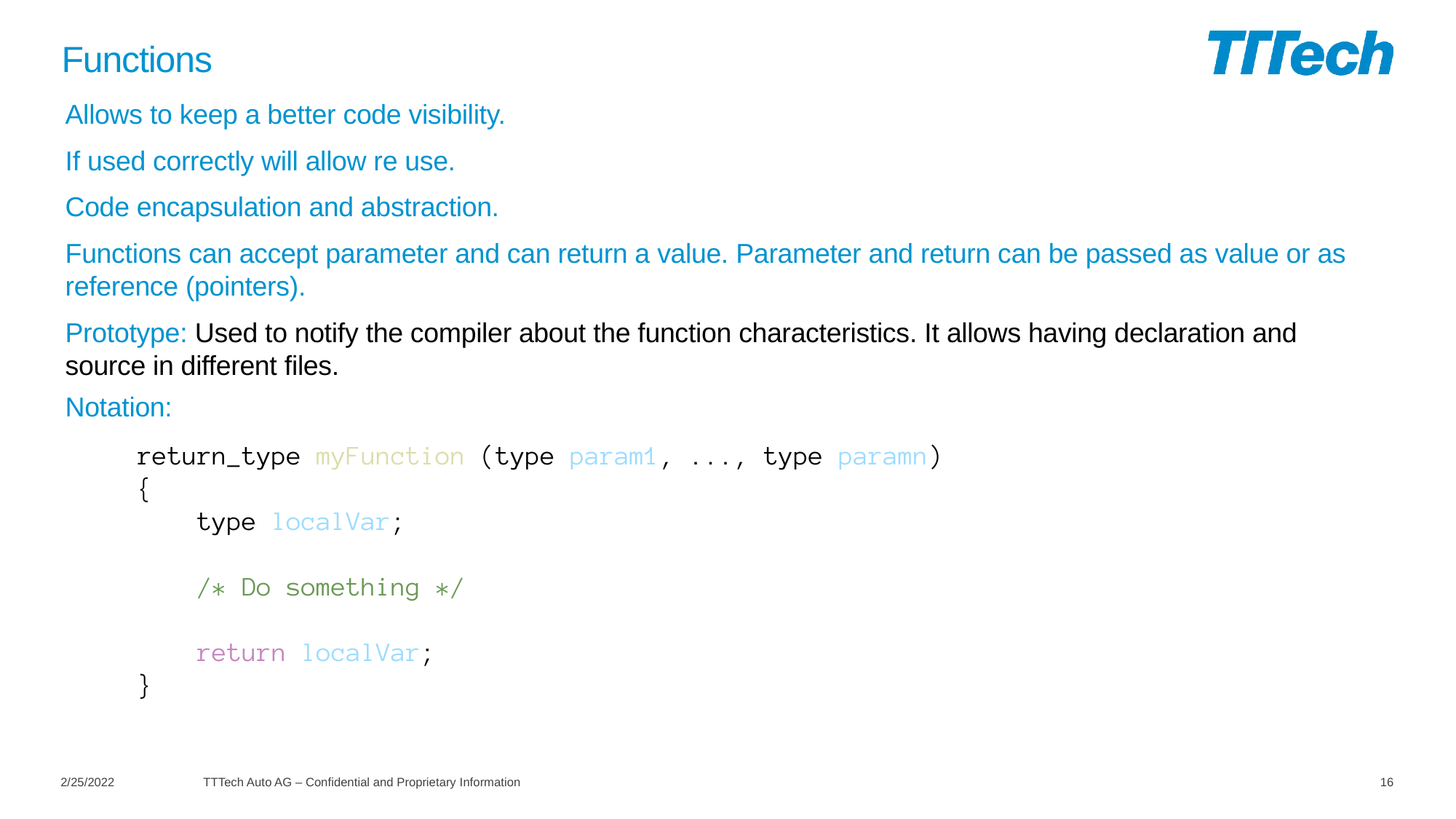

# Functions
Allows to keep a better code visibility.
If used correctly will allow re use.
Code encapsulation and abstraction.
Functions can accept parameter and can return a value. Parameter and return can be passed as value or as reference (pointers).
Prototype: Used to notify the compiler about the function characteristics. It allows having declaration and source in different files.
Notation:
return_type myFunction (type param1, ..., type paramn)
{
    type localVar;
    /* Do something */

    return localVar;
}
2/25/2022
TTTech Auto AG – Confidential and Proprietary Information
16